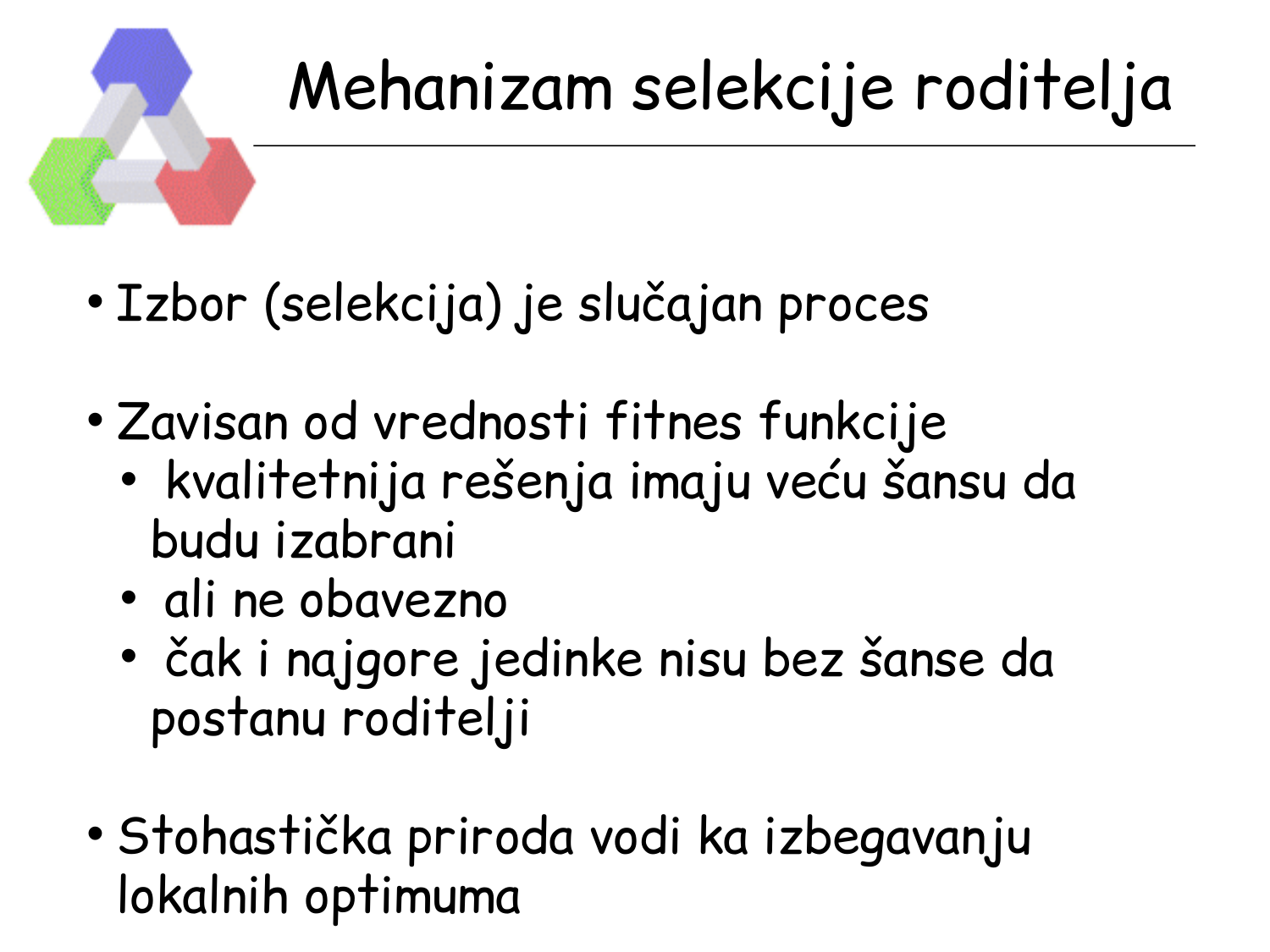

# Mehanizam selekcije roditelja
Izbor (selekcija) je slučajan proces

Zavisan od vrednosti fitnes funkcije
 kvalitetnija rešenja imaju veću šansu da budu izabrani
 ali ne obavezno
 čak i najgore jedinke nisu bez šanse da postanu roditelji

Stohastička priroda vodi ka izbegavanju lokalnih optimuma